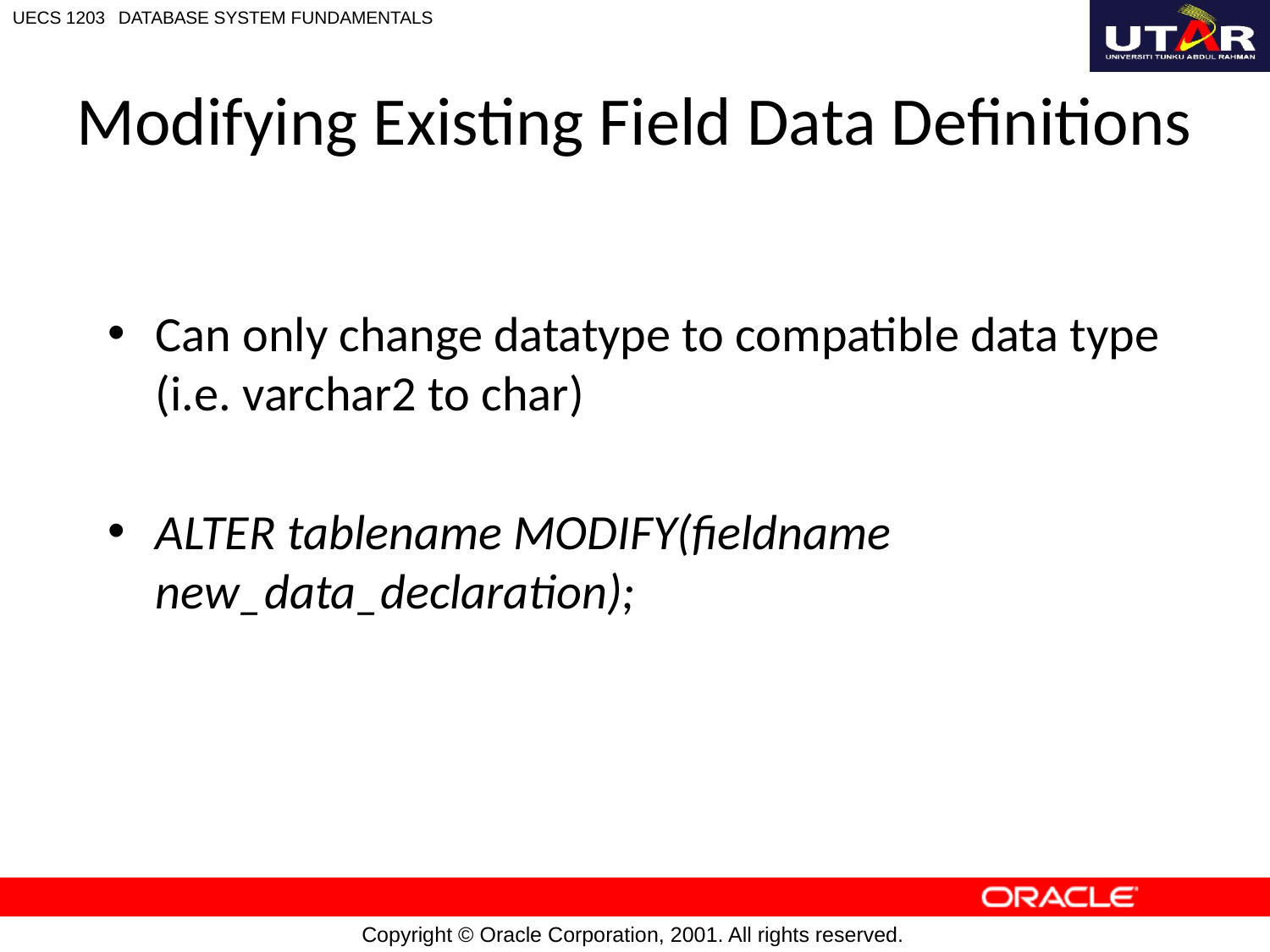

# Modifying Existing Field Data Definitions
Can only change datatype to compatible data type (i.e. varchar2 to char)

ALTER tablename MODIFY(fieldname new_data_declaration);
13